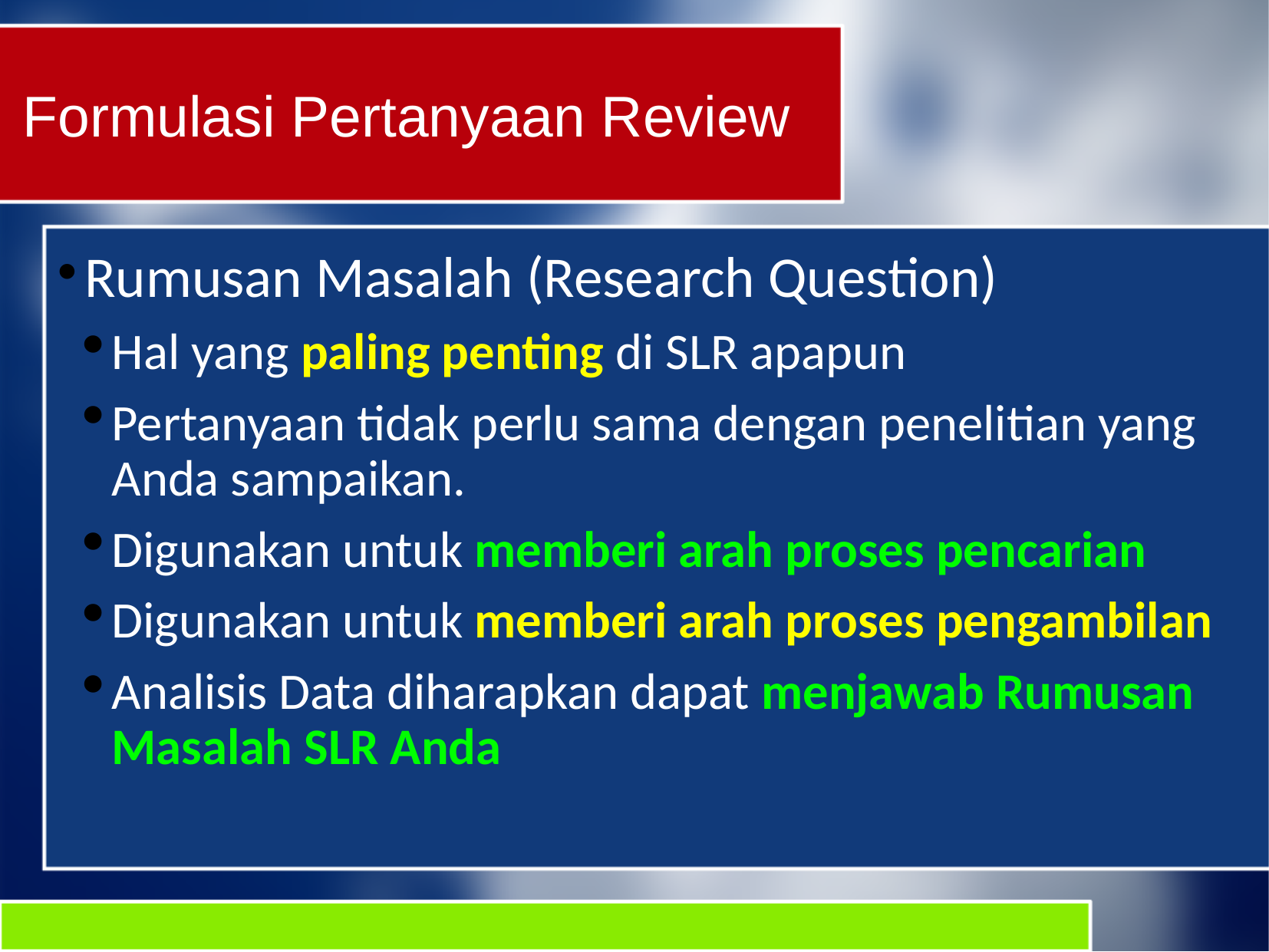

Formulasi Pertanyaan Review
Rumusan Masalah (Research Question)
Hal yang paling penting di SLR apapun
Pertanyaan tidak perlu sama dengan penelitian yang Anda sampaikan.
Digunakan untuk memberi arah proses pencarian
Digunakan untuk memberi arah proses pengambilan
Analisis Data diharapkan dapat menjawab Rumusan Masalah SLR Anda